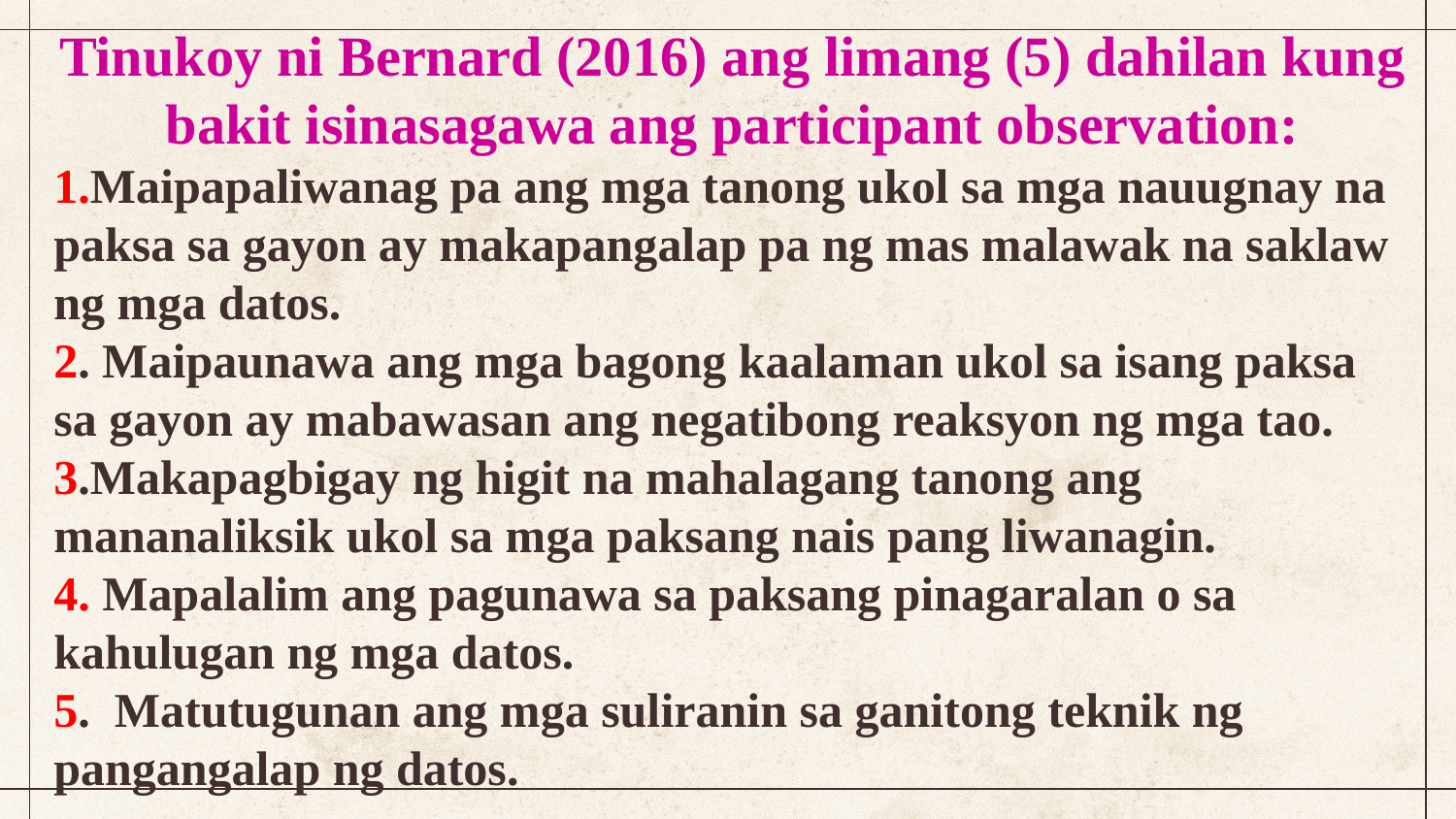

Tinukoy ni Bernard (2016) ang limang (5) dahilan kung bakit isinasagawa ang participant observation:
1.Maipapaliwanag pa ang mga tanong ukol sa mga nauugnay na paksa sa gayon ay makapangalap pa ng mas malawak na saklaw ng mga datos.
2. Maipaunawa ang mga bagong kaalaman ukol sa isang paksa sa gayon ay mabawasan ang negatibong reaksyon ng mga tao.
3.Makapagbigay ng higit na mahalagang tanong ang mananaliksik ukol sa mga paksang nais pang liwanagin.
4. Mapalalim ang pagunawa sa paksang pinagaralan o sa kahulugan ng mga datos.
5.  Matutugunan ang mga suliranin sa ganitong teknik ng pangangalap ng datos.